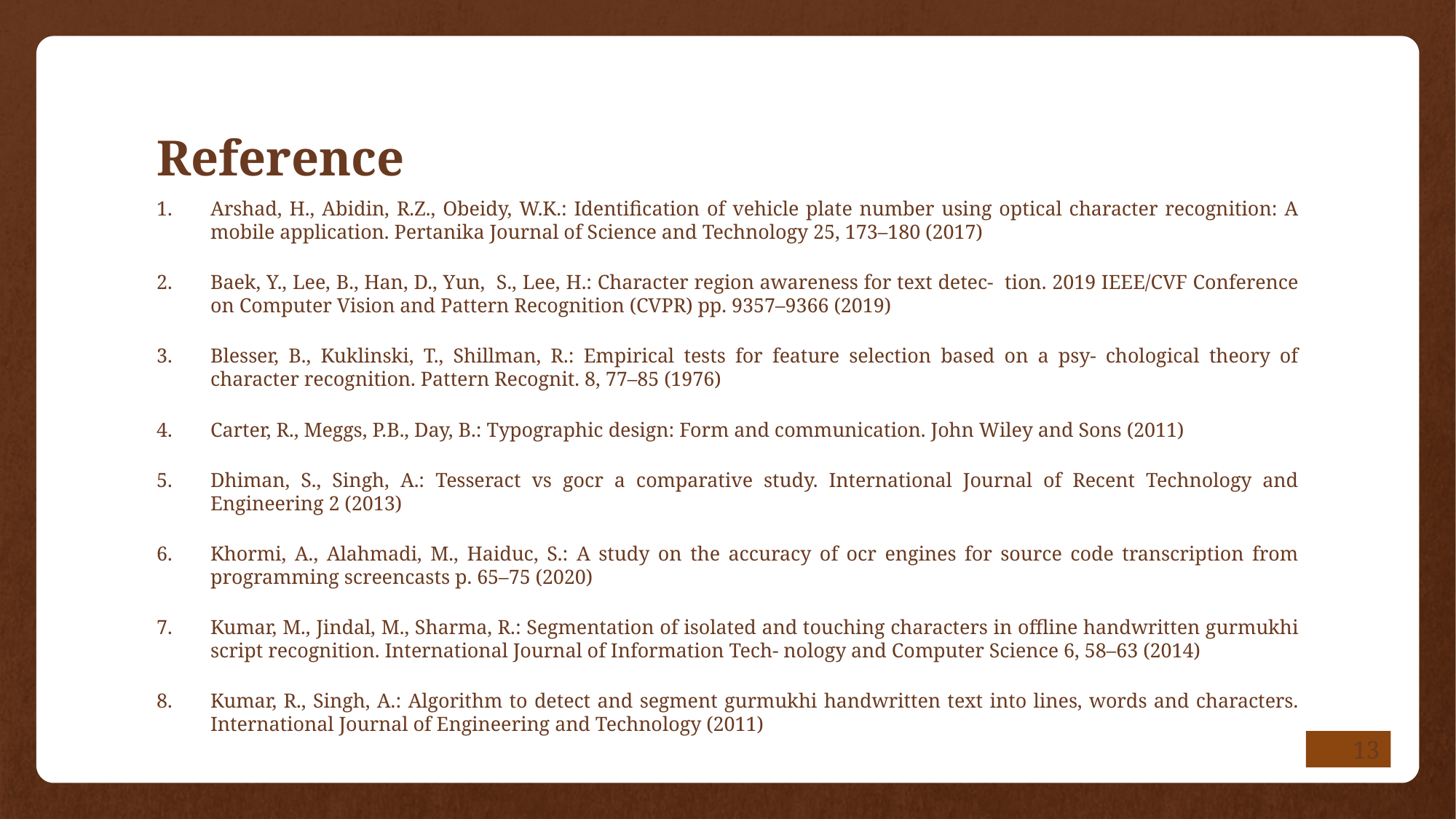

# Reference
Arshad, H., Abidin, R.Z., Obeidy, W.K.: Identification of vehicle plate number using optical character recognition: A mobile application. Pertanika Journal of Science and Technology 25, 173–180 (2017)
Baek, Y., Lee, B., Han, D., Yun,  S., Lee, H.: Character region awareness for text detec-  tion. 2019 IEEE/CVF Conference on Computer Vision and Pattern Recognition (CVPR) pp. 9357–9366 (2019)
Blesser, B., Kuklinski, T., Shillman, R.: Empirical tests for feature selection based on a psy- chological theory of character recognition. Pattern Recognit. 8, 77–85 (1976)
Carter, R., Meggs, P.B., Day, B.: Typographic design: Form and communication. John Wiley and Sons (2011)
Dhiman, S., Singh, A.: Tesseract vs gocr a comparative study. International Journal of Recent Technology and Engineering 2 (2013)
Khormi, A., Alahmadi, M., Haiduc, S.: A study on the accuracy of ocr engines for source code transcription from programming screencasts p. 65–75 (2020)
Kumar, M., Jindal, M., Sharma, R.: Segmentation of isolated and touching characters in offline handwritten gurmukhi script recognition. International Journal of Information Tech- nology and Computer Science 6, 58–63 (2014)
Kumar, R., Singh, A.: Algorithm to detect and segment gurmukhi handwritten text into lines, words and characters. International Journal of Engineering and Technology (2011)

13